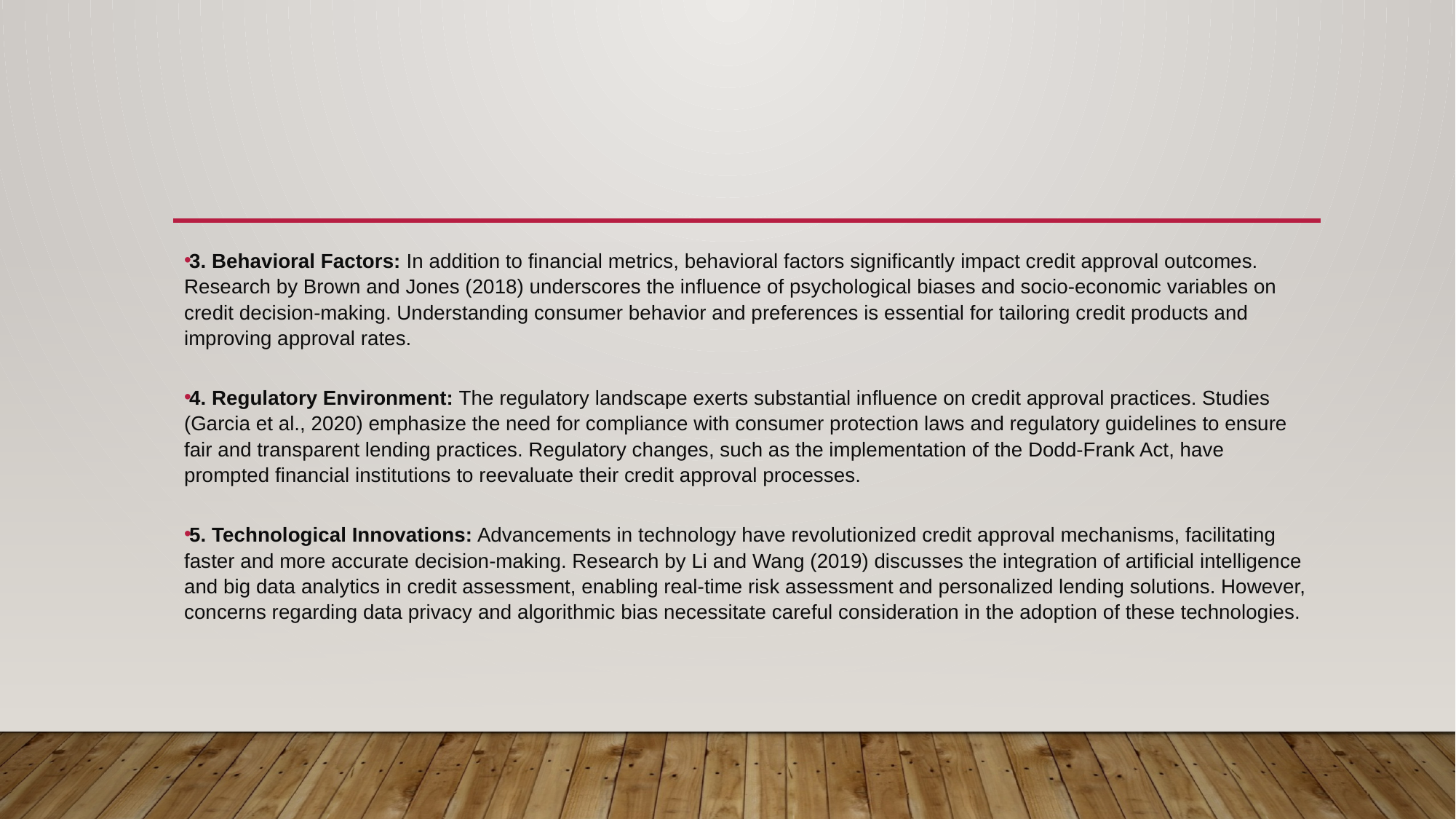

3. Behavioral Factors: In addition to financial metrics, behavioral factors significantly impact credit approval outcomes. Research by Brown and Jones (2018) underscores the influence of psychological biases and socio-economic variables on credit decision-making. Understanding consumer behavior and preferences is essential for tailoring credit products and improving approval rates.
4. Regulatory Environment: The regulatory landscape exerts substantial influence on credit approval practices. Studies (Garcia et al., 2020) emphasize the need for compliance with consumer protection laws and regulatory guidelines to ensure fair and transparent lending practices. Regulatory changes, such as the implementation of the Dodd-Frank Act, have prompted financial institutions to reevaluate their credit approval processes.
5. Technological Innovations: Advancements in technology have revolutionized credit approval mechanisms, facilitating faster and more accurate decision-making. Research by Li and Wang (2019) discusses the integration of artificial intelligence and big data analytics in credit assessment, enabling real-time risk assessment and personalized lending solutions. However, concerns regarding data privacy and algorithmic bias necessitate careful consideration in the adoption of these technologies.